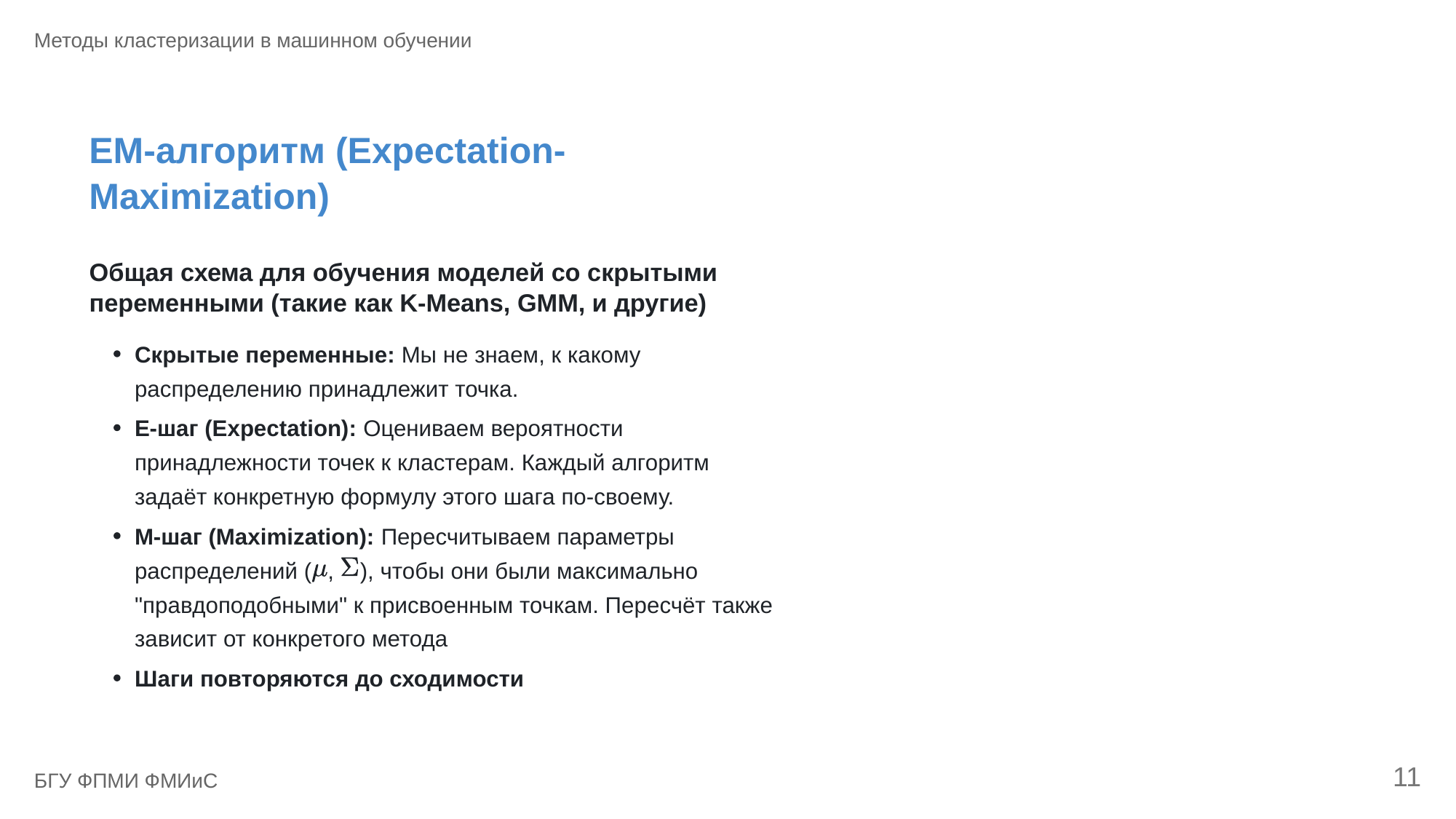

Методы кластеризации в машинном обучении
EM-алгоритм (Expectation-
Maximization)
Общая схема для обучения моделей со скрытыми
переменными (такие как K-Means, GMM, и другие)
Скрытые переменные: Мы не знаем, к какому

распределению принадлежит точка.
E-шаг (Expectation): Оцениваем вероятности

принадлежности точек к кластерам. Каждый алгоритм
задаёт конкретную формулу этого шага по-своему.
M-шаг (Maximization): Пересчитываем параметры

распределений (
,
), чтобы они были максимально

"правдоподобными" к присвоенным точкам. Пересчёт также
зависит от конкретого метода
Шаги повторяются до сходимости

11
БГУ ФПМИ ФМИиС